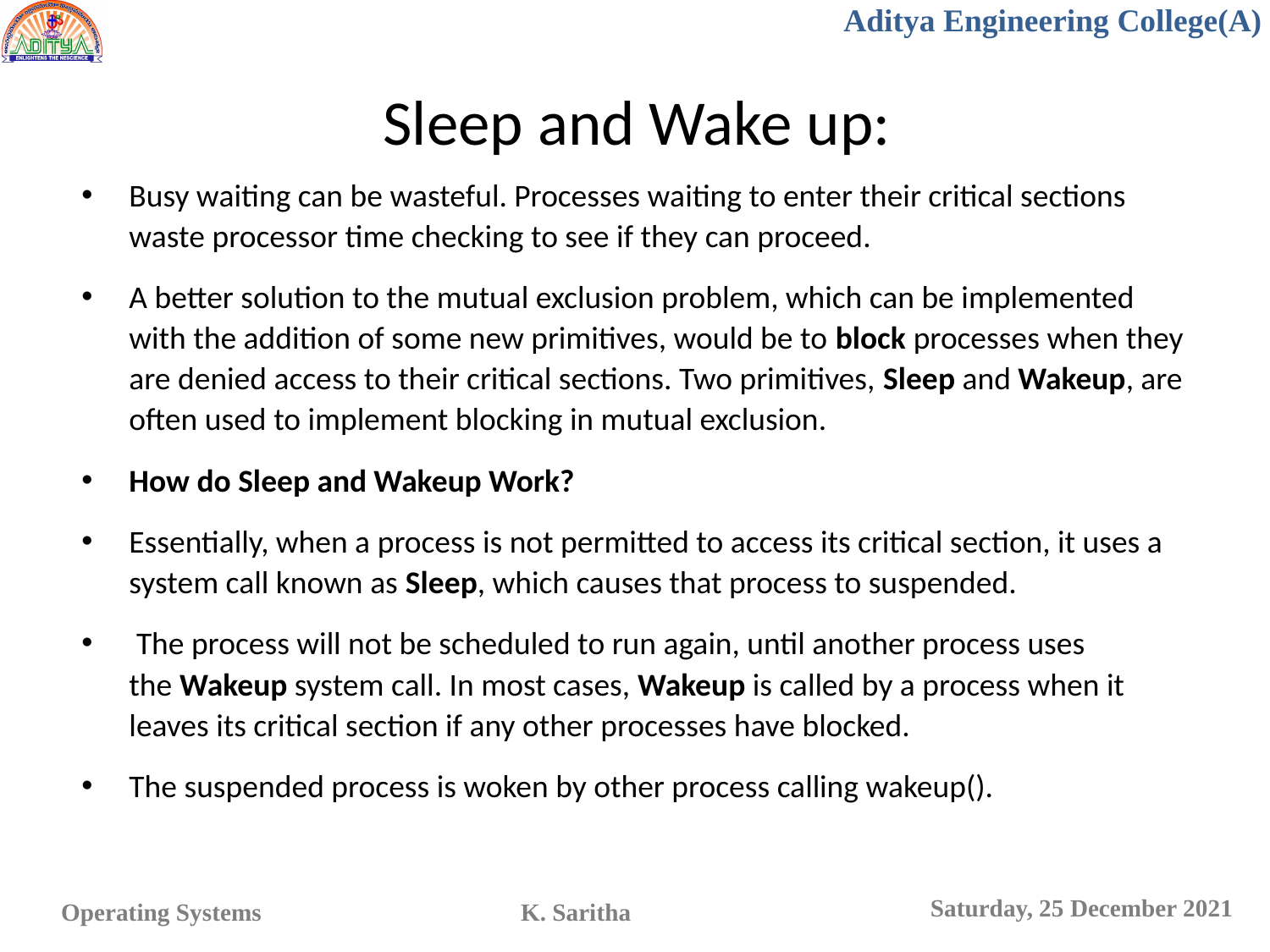

# Sleep and Wake up:
Busy waiting can be wasteful. Processes waiting to enter their critical sections waste processor time checking to see if they can proceed.
A better solution to the mutual exclusion problem, which can be implemented with the addition of some new primitives, would be to block processes when they are denied access to their critical sections. Two primitives, Sleep and Wakeup, are often used to implement blocking in mutual exclusion.
How do Sleep and Wakeup Work?
Essentially, when a process is not permitted to access its critical section, it uses a system call known as Sleep, which causes that process to suspended.
 The process will not be scheduled to run again, until another process uses the Wakeup system call. In most cases, Wakeup is called by a process when it leaves its critical section if any other processes have blocked.
The suspended process is woken by other process calling wakeup().